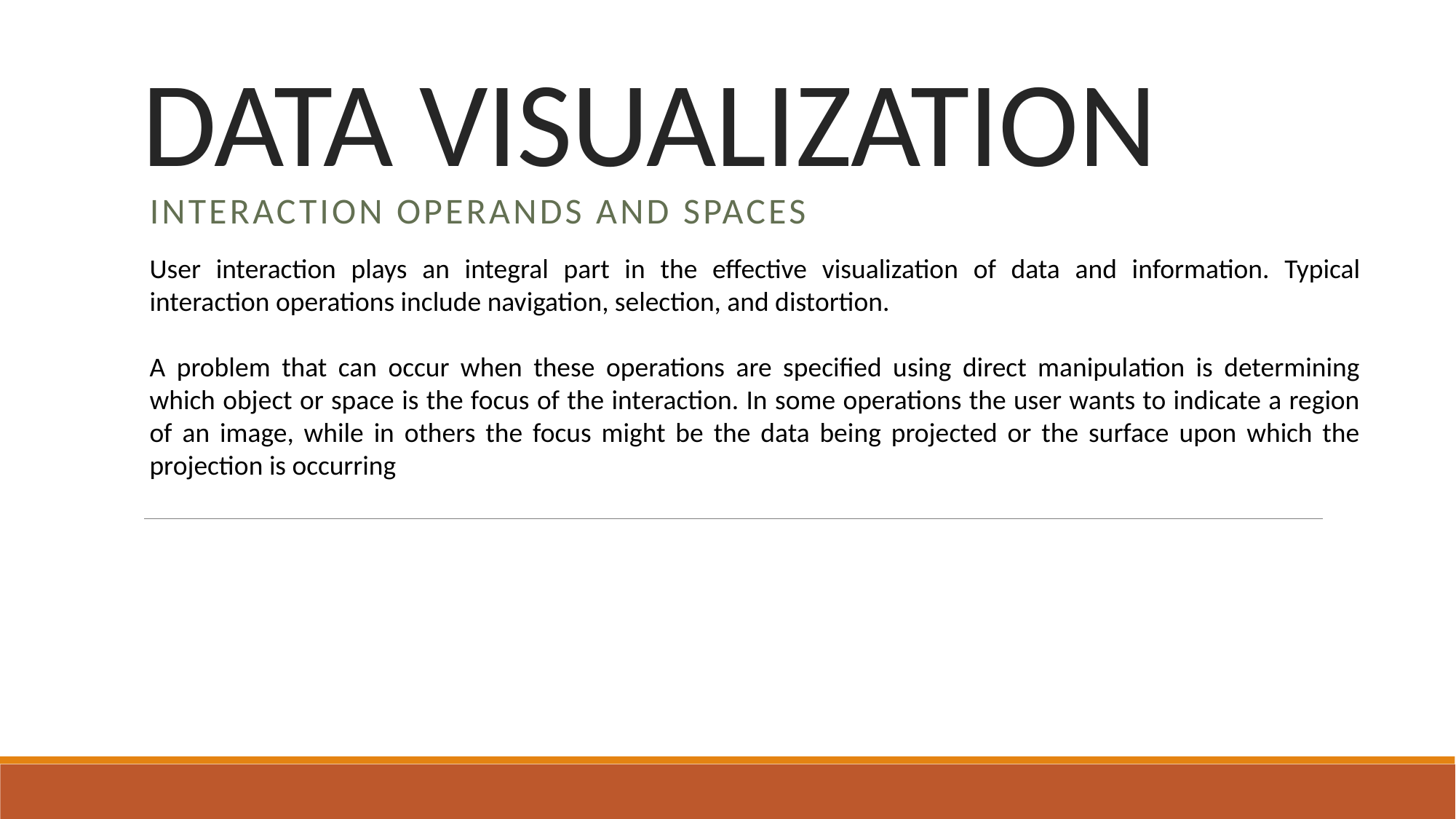

# DATA VISUALIZATION
Interaction Operands and Spaces
User interaction plays an integral part in the effective visualization of data and information. Typical interaction operations include navigation, selection, and distortion.

A problem that can occur when these operations are specified using direct manipulation is determining which object or space is the focus of the interaction. In some operations the user wants to indicate a region of an image, while in others the focus might be the data being projected or the surface upon which the projection is occurring